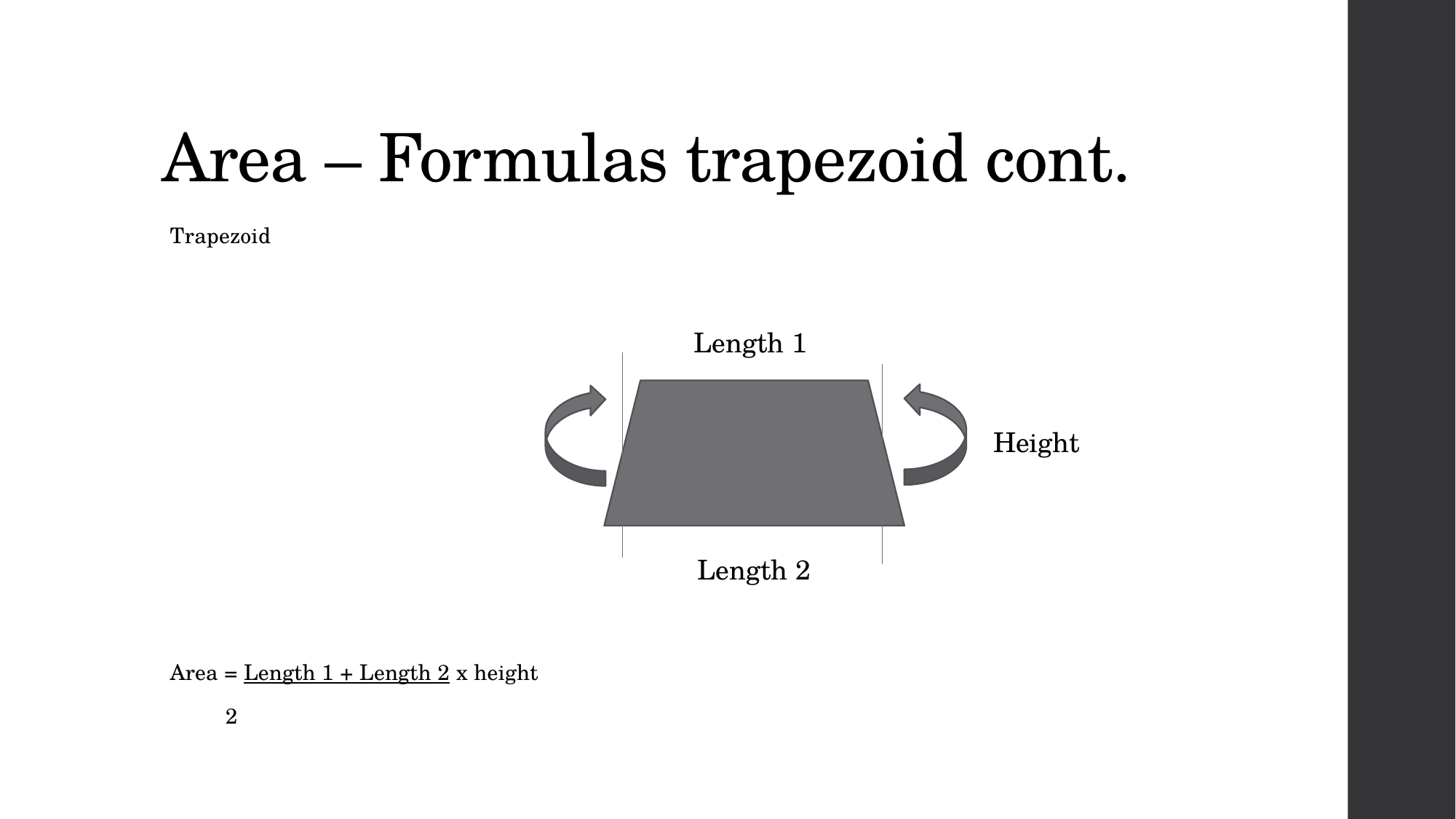

# Area – Formulas trapezoid cont.
Trapezoid

Area = Length 1 + Length 2 x height
		         2

Length 1

Height
Length 2